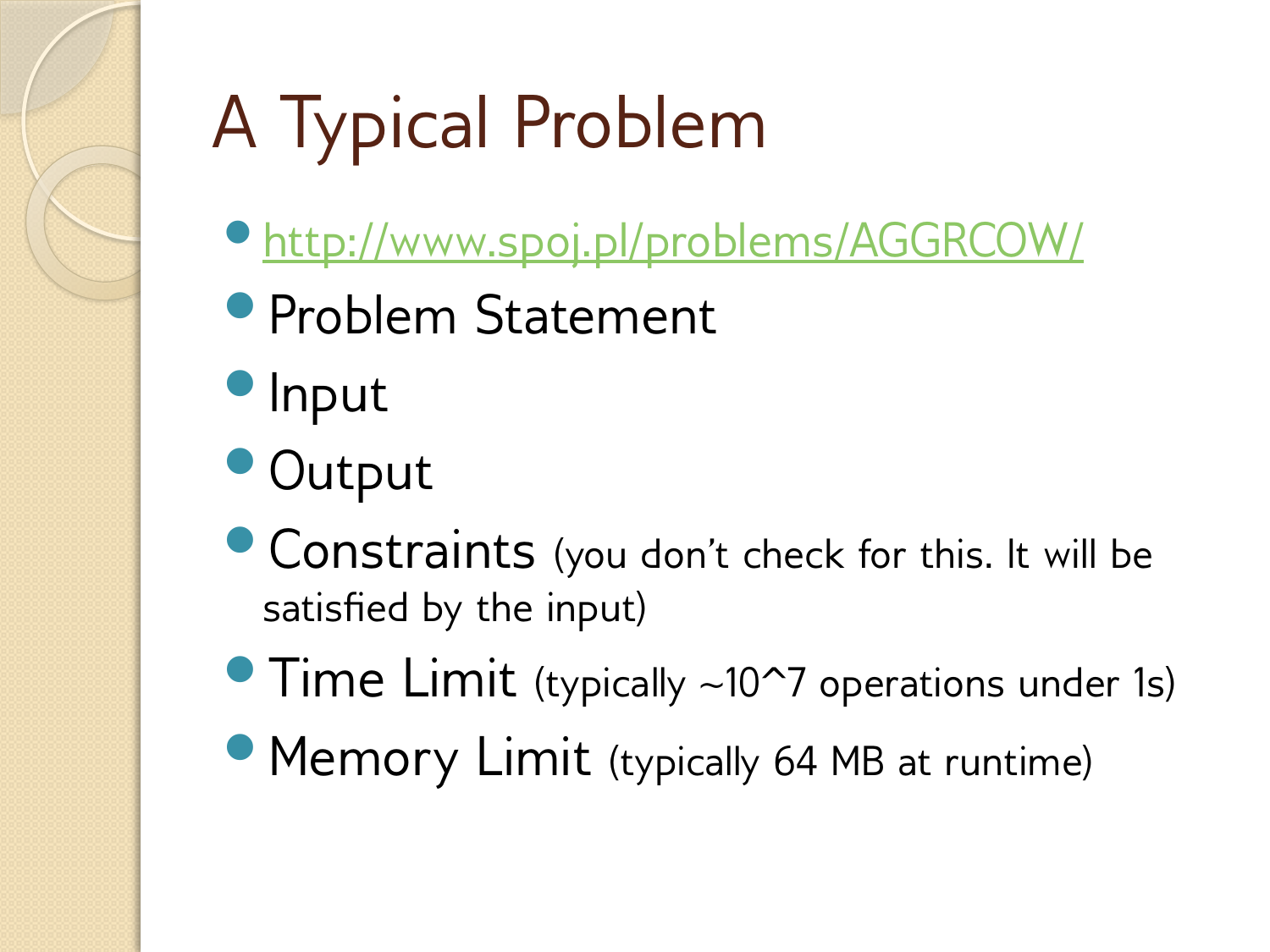

# A Typical Problem
http://www.spoj.pl/problems/AGGRCOW/
Problem Statement
Input
Output
Constraints (you don’t check for this. It will be satisfied by the input)
Time Limit (typically ~10^7 operations under 1s)
Memory Limit (typically 64 MB at runtime)